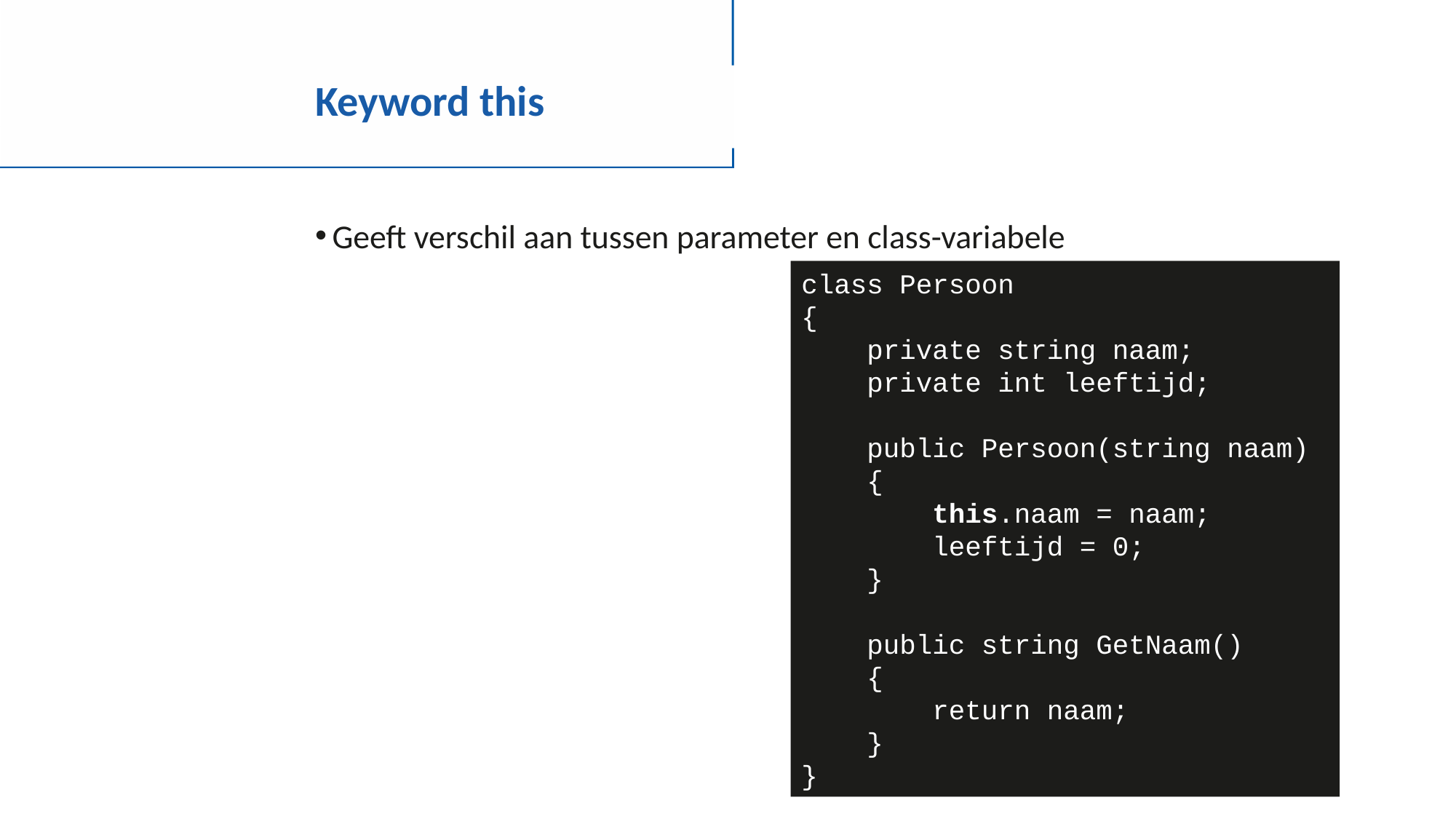

# Keyword this
Geeft verschil aan tussen parameter en class-variabele
class Persoon
{
    private string naam;
    private int leeftijd;

    public Persoon(string naam)
    {
        this.naam = naam;
        leeftijd = 0;
    }

    public string GetNaam()
    {
        return naam;
    }
}